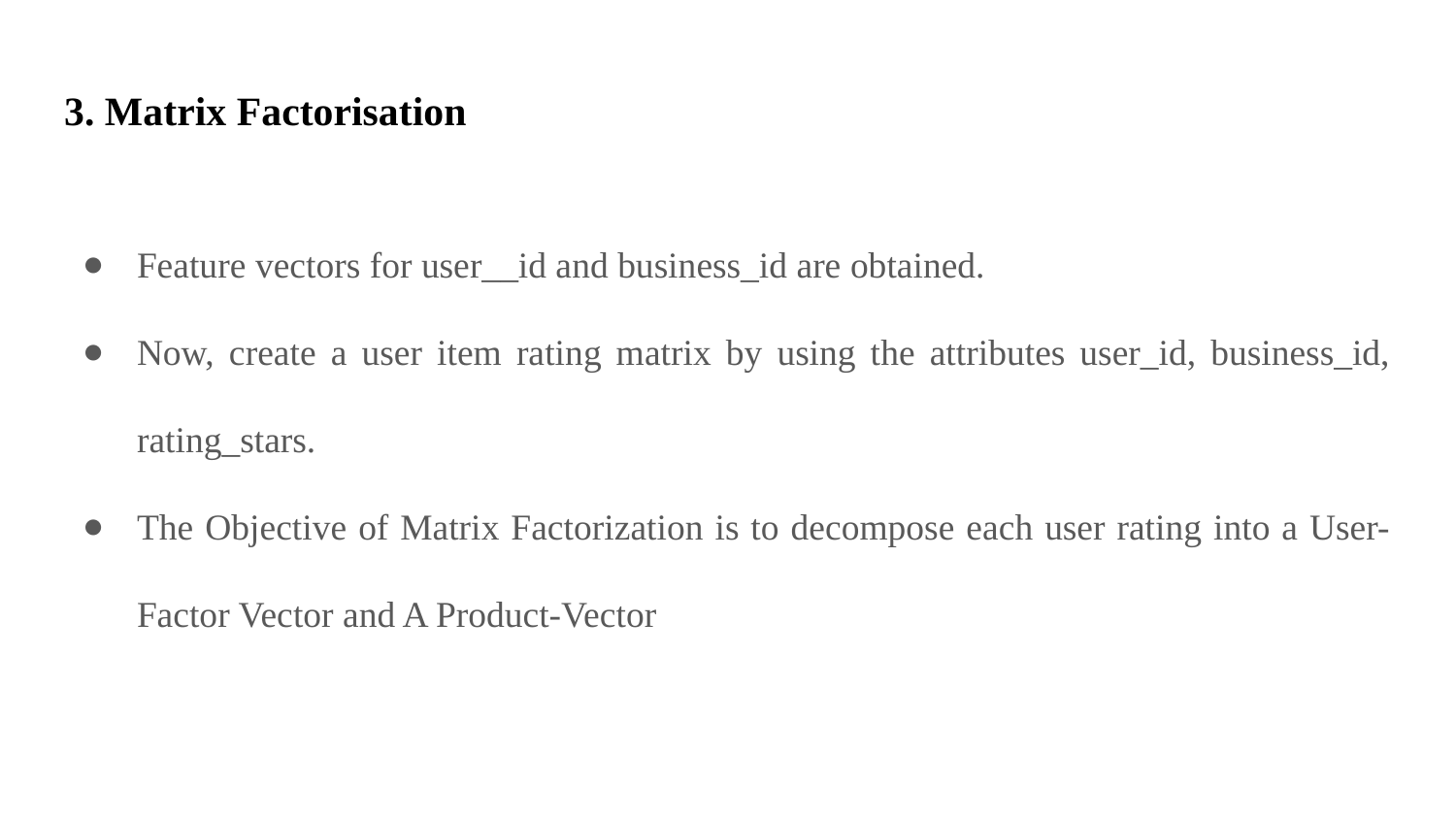

# 3. Matrix Factorisation
Feature vectors for user__id and business_id are obtained.
Now, create a user item rating matrix by using the attributes user_id, business_id, rating_stars.
The Objective of Matrix Factorization is to decompose each user rating into a User-Factor Vector and A Product-Vector